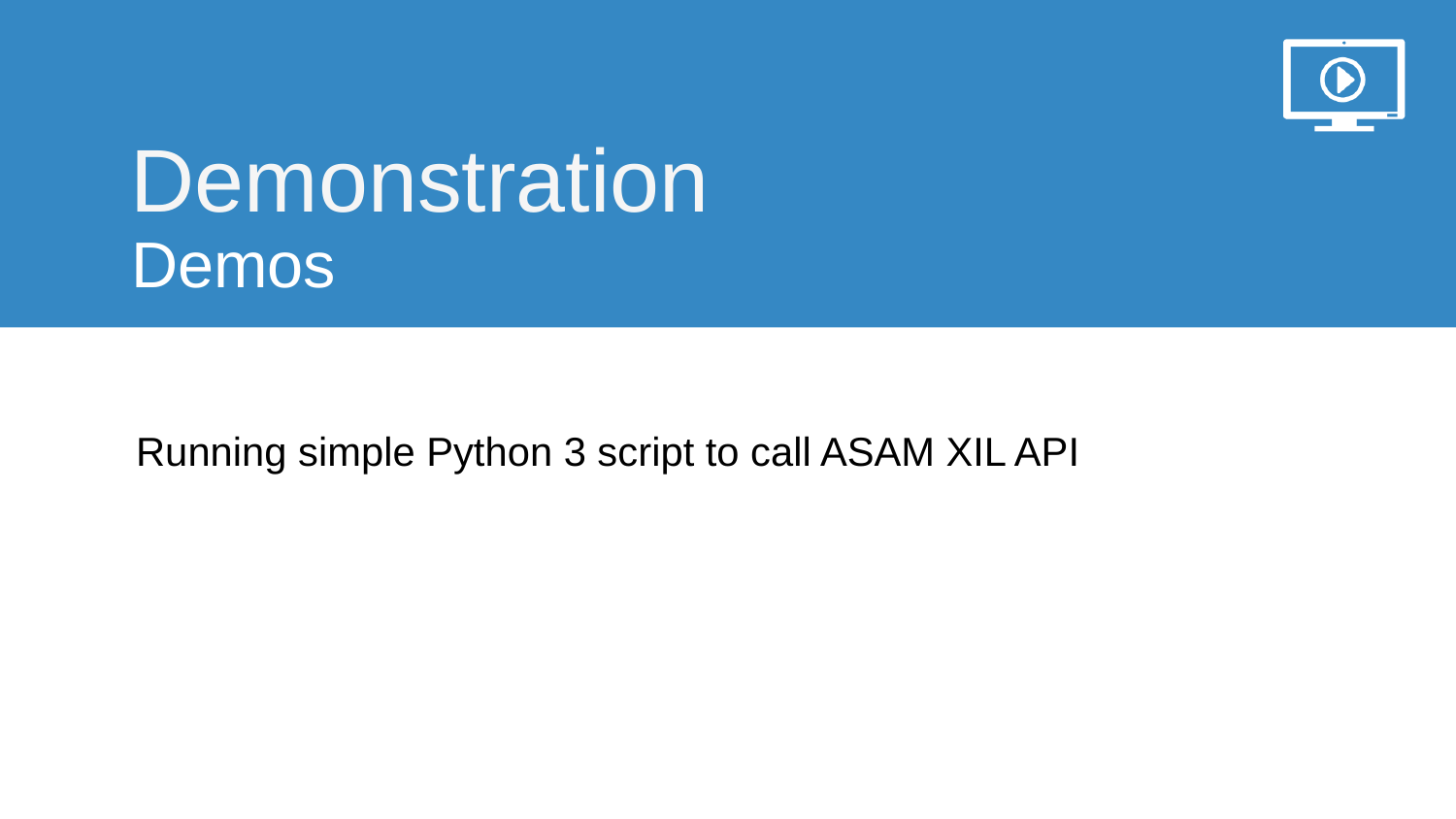

# Demos
Running simple Python 3 script to call ASAM XIL API